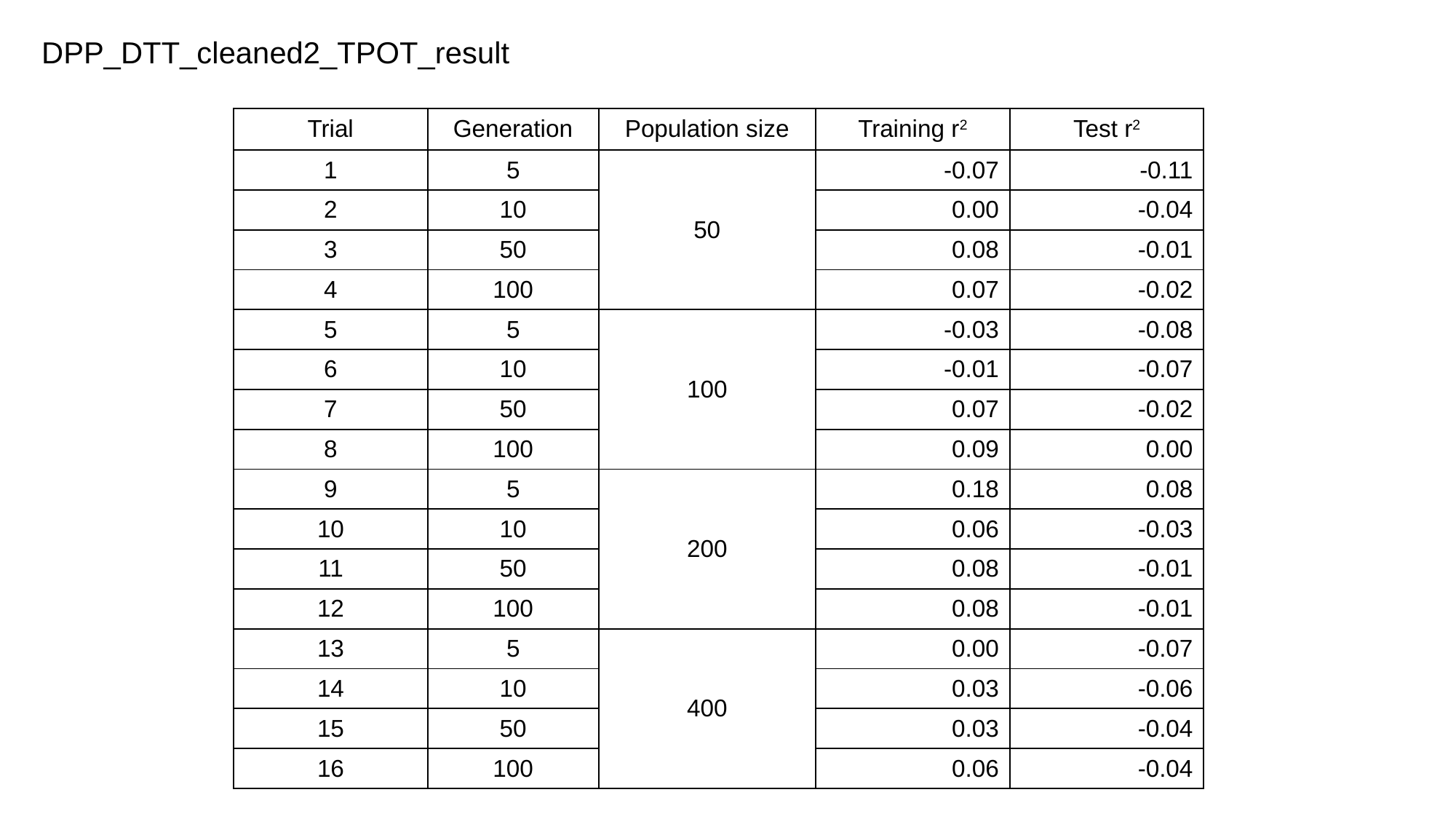

DPP_DTT_cleaned2_TPOT_result
| Trial | Generation | Population size | Training r2 | Test r2 |
| --- | --- | --- | --- | --- |
| 1 | 5 | 50 | -0.07 | -0.11 |
| 2 | 10 |  | 0.00 | -0.04 |
| 3 | 50 |  | 0.08 | -0.01 |
| 4 | 100 |  | 0.07 | -0.02 |
| 5 | 5 | 100 | -0.03 | -0.08 |
| 6 | 10 |  | -0.01 | -0.07 |
| 7 | 50 |  | 0.07 | -0.02 |
| 8 | 100 |  | 0.09 | 0.00 |
| 9 | 5 | 200 | 0.18 | 0.08 |
| 10 | 10 |  | 0.06 | -0.03 |
| 11 | 50 |  | 0.08 | -0.01 |
| 12 | 100 |  | 0.08 | -0.01 |
| 13 | 5 | 400 | 0.00 | -0.07 |
| 14 | 10 |  | 0.03 | -0.06 |
| 15 | 50 |  | 0.03 | -0.04 |
| 16 | 100 |  | 0.06 | -0.04 |